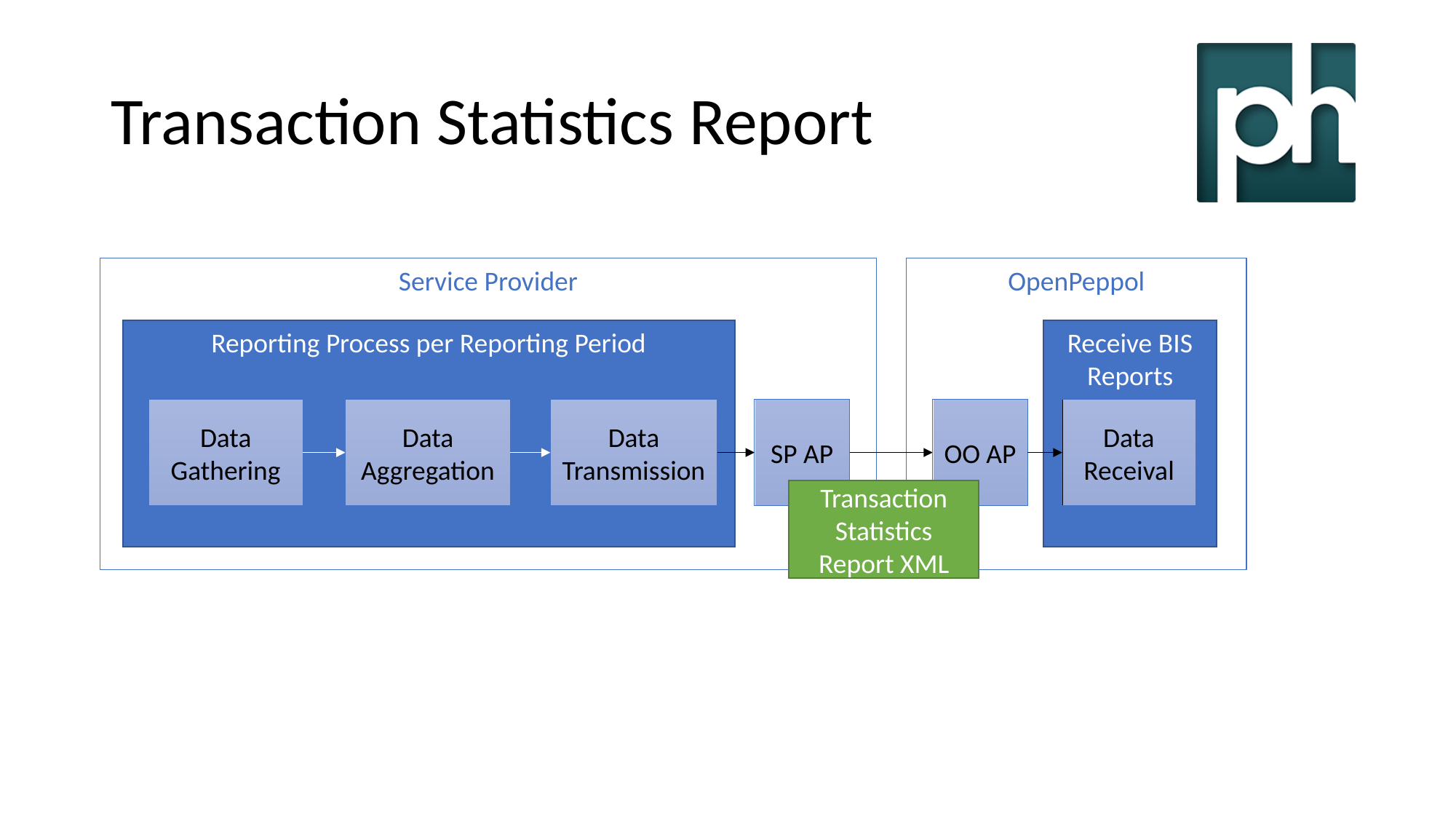

# Transaction Statistics Report
OpenPeppol
Service Provider
Receive BIS Reports
Reporting Process per Reporting Period
Data Gathering
Data Aggregation
Data Transmission
SP AP
OO AP
Data Receival
Transaction Statistics Report XML